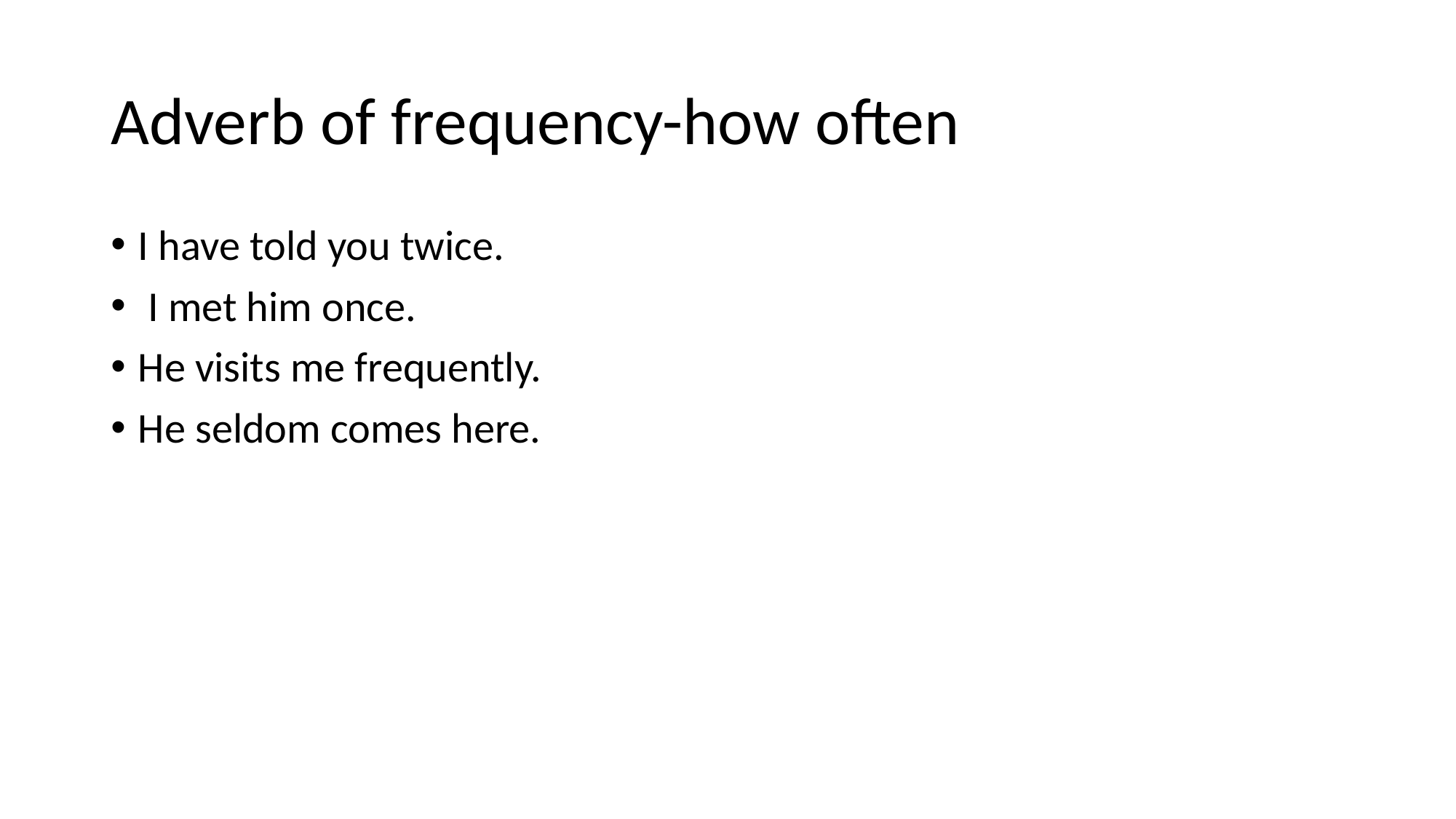

# Adverb of frequency-how often
I have told you twice.
 I met him once.
He visits me frequently.
He seldom comes here.